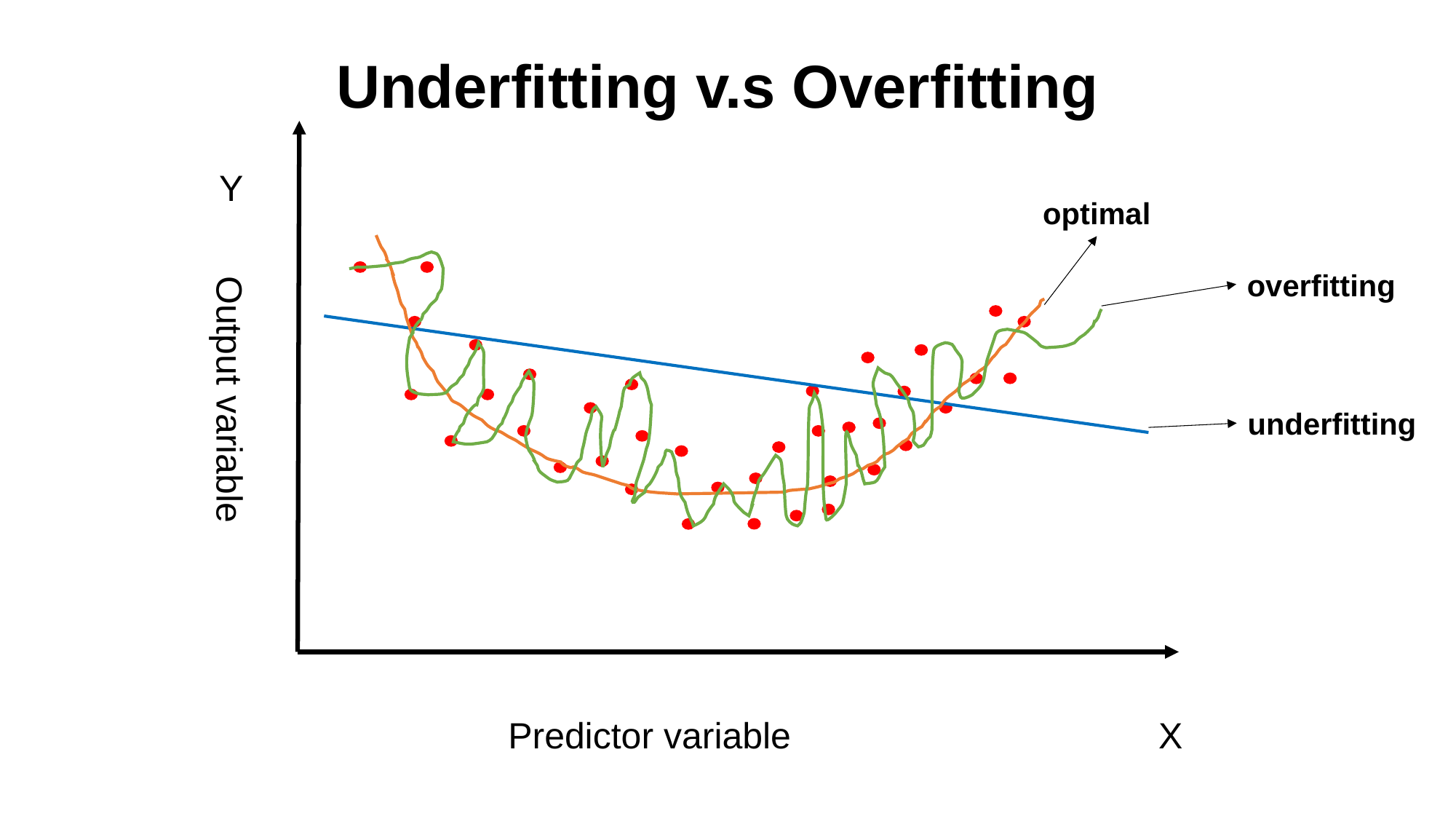

Underfitting v.s Overfitting
Y
optimal

overfitting

Output variable

underfitting

Predictor variable
X